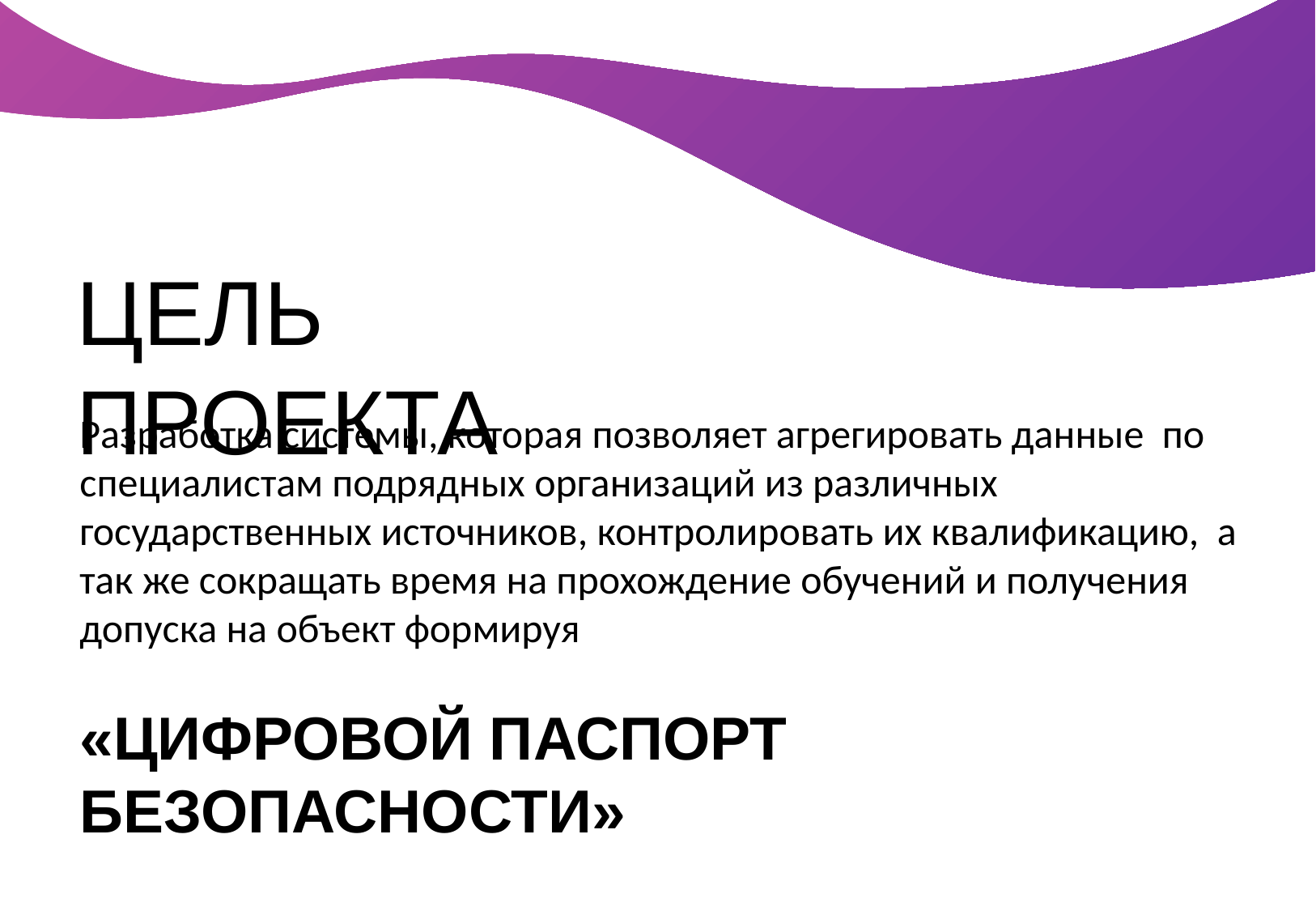

ЦЕЛЬ ПРОЕКТА
Разработка системы, которая позволяет агрегировать данные  по специалистам подрядных организаций из различных государственных источников, контролировать их квалификацию,  а так же сокращать время на прохождение обучений и получения допуска на объект формируя

«ЦИФРОВОЙ ПАСПОРТ БЕЗОПАСНОСТИ»